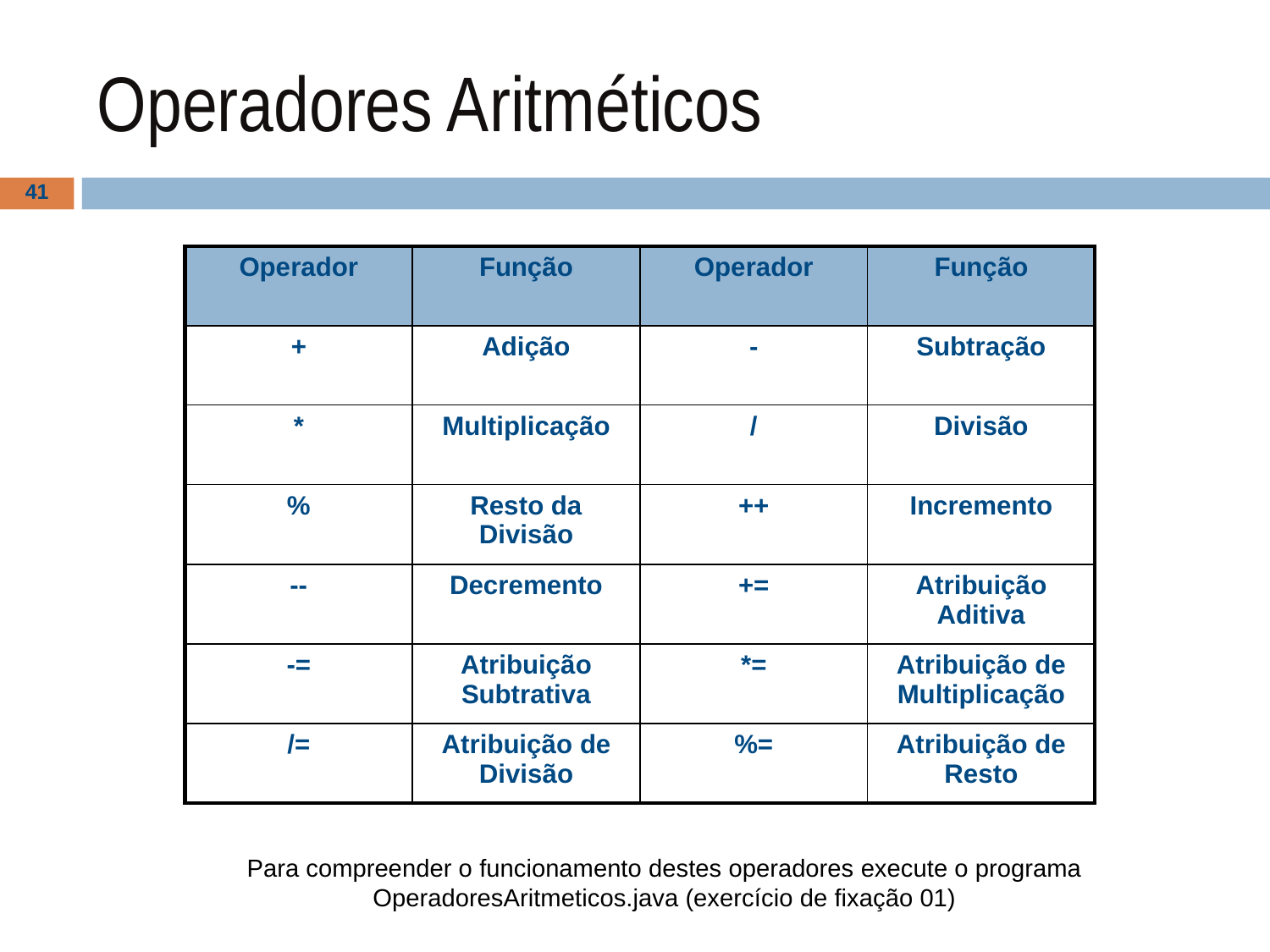

# Operadores Aritméticos
41
| Operador | Função | Operador | Função |
| --- | --- | --- | --- |
| + | Adição | - | Subtração |
| \* | Multiplicação | / | Divisão |
| % | Resto da Divisão | ++ | Incremento |
| -- | Decremento | += | Atribuição Aditiva |
| -= | Atribuição Subtrativa | \*= | Atribuição de Multiplicação |
| /= | Atribuição de Divisão | %= | Atribuição de Resto |
Para compreender o funcionamento destes operadores execute o programa OperadoresAritmeticos.java (exercício de fixação 01)